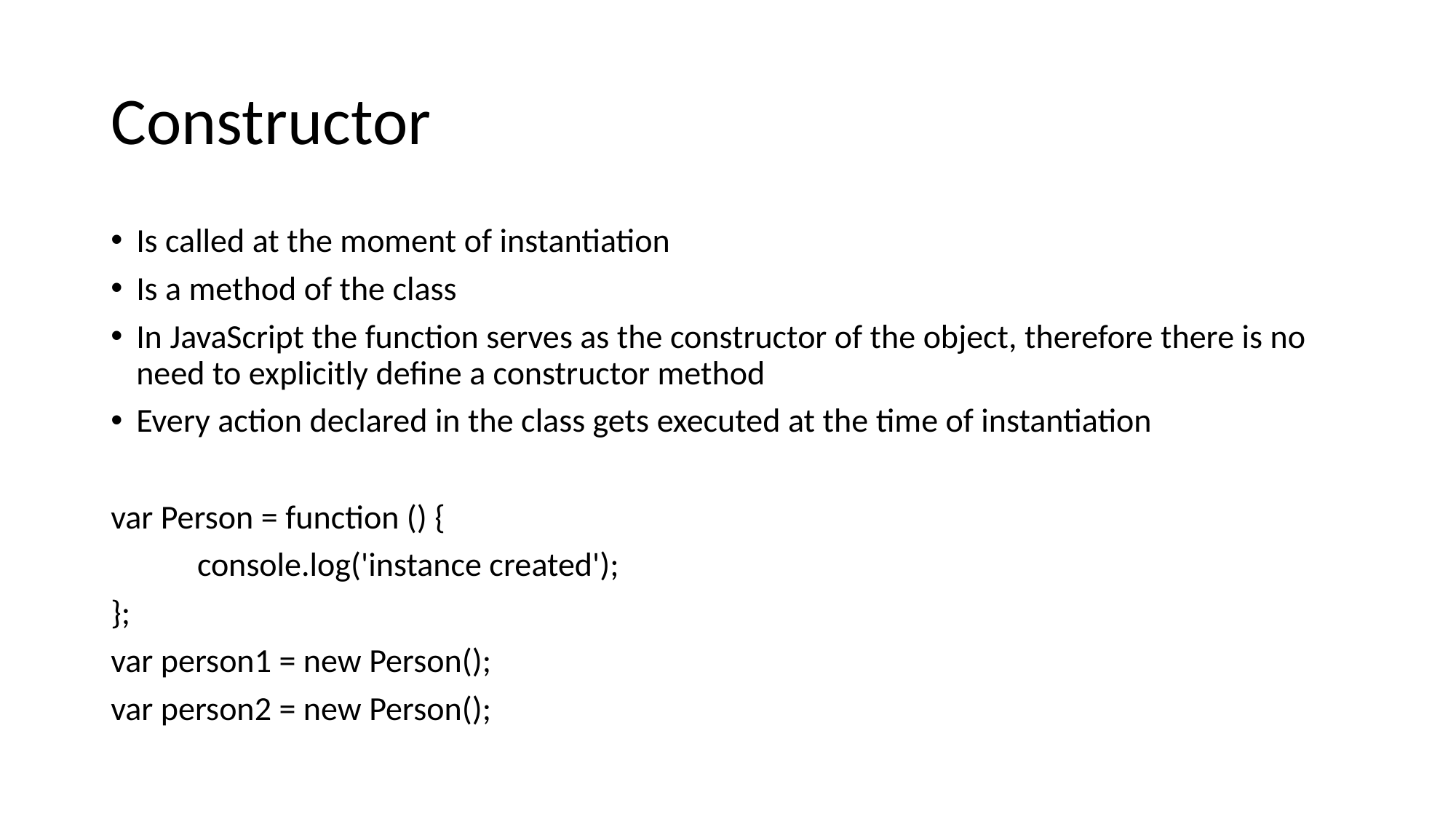

# Constructor
Is called at the moment of instantiation
Is a method of the class
In JavaScript the function serves as the constructor of the object, therefore there is no need to explicitly define a constructor method
Every action declared in the class gets executed at the time of instantiation

var Person = function () {
	console.log('instance created');
};
var person1 = new Person();
var person2 = new Person();